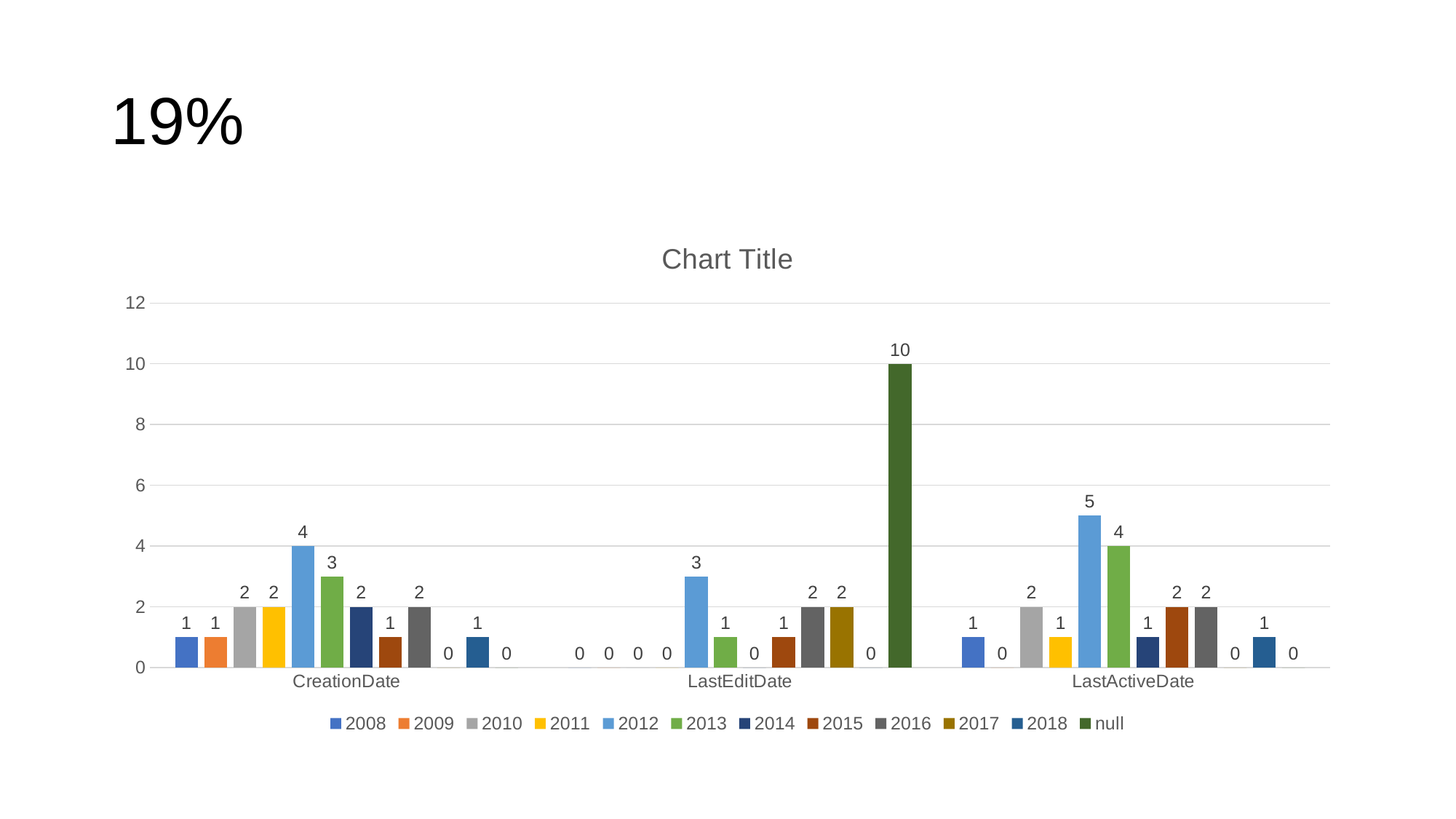

# 19%

### Chart:

| Category | 2008 | 2009 | 2010 | 2011 | 2012 | 2013 | 2014 | 2015 | 2016 | 2017 | 2018 | null |
|---|---|---|---|---|---|---|---|---|---|---|---|---|
| CreationDate | 1.0 | 1.0 | 2.0 | 2.0 | 4.0 | 3.0 | 2.0 | 1.0 | 2.0 | 0.0 | 1.0 | 0.0 |
| LastEditDate | 0.0 | 0.0 | 0.0 | 0.0 | 3.0 | 1.0 | 0.0 | 1.0 | 2.0 | 2.0 | 0.0 | 10.0 |
| LastActiveDate | 1.0 | 0.0 | 2.0 | 1.0 | 5.0 | 4.0 | 1.0 | 2.0 | 2.0 | 0.0 | 1.0 | 0.0 |